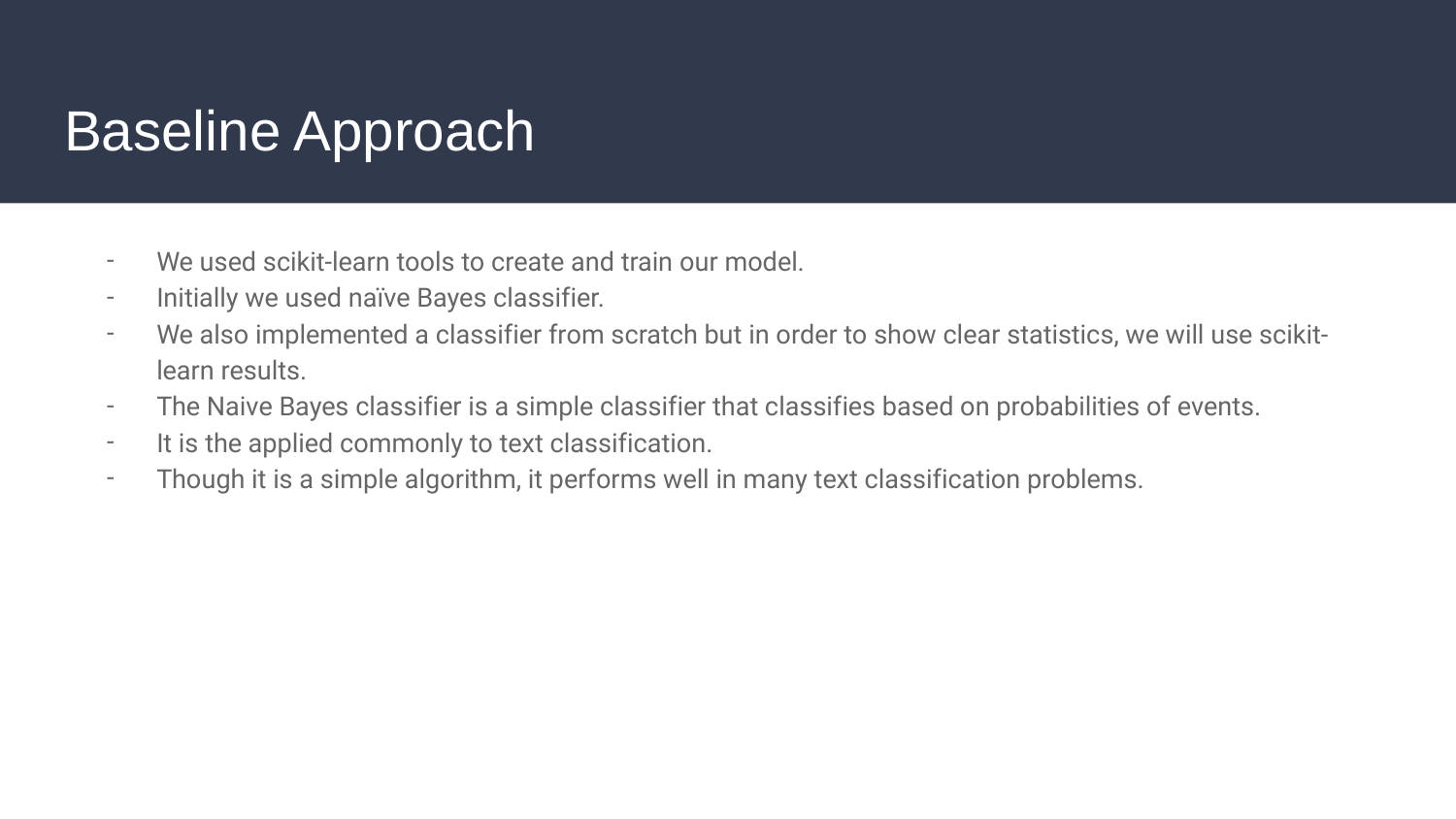

# Baseline Approach
We used scikit-learn tools to create and train our model.
Initially we used naïve Bayes classifier.
We also implemented a classifier from scratch but in order to show clear statistics, we will use scikit-learn results.
The Naive Bayes classifier is a simple classifier that classifies based on probabilities of events.
It is the applied commonly to text classification.
Though it is a simple algorithm, it performs well in many text classification problems.